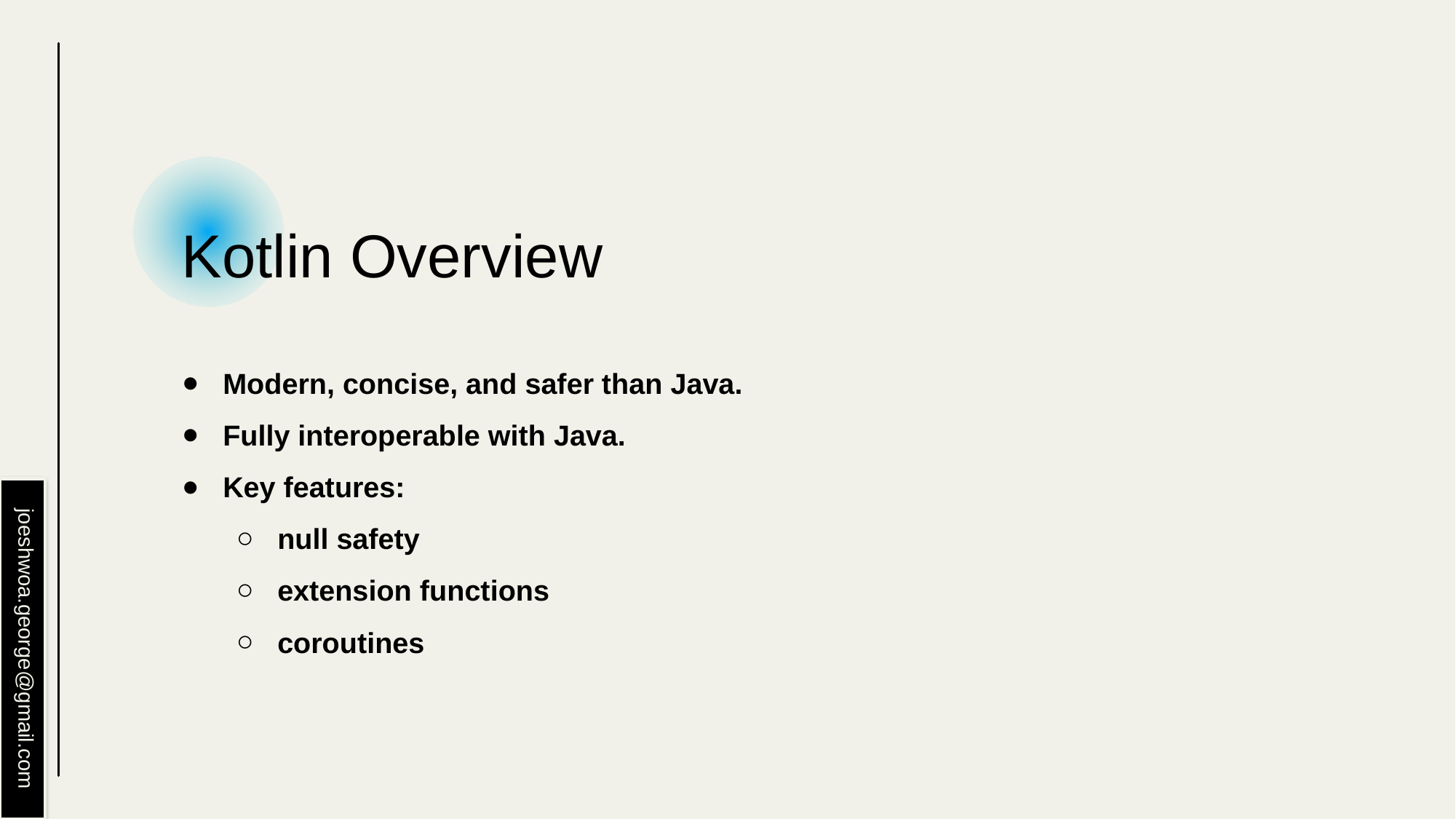

# Kotlin Overview
Modern, concise, and safer than Java.
Fully interoperable with Java.
Key features:
null safety
extension functions
coroutines
joeshwoa.george@gmail.com